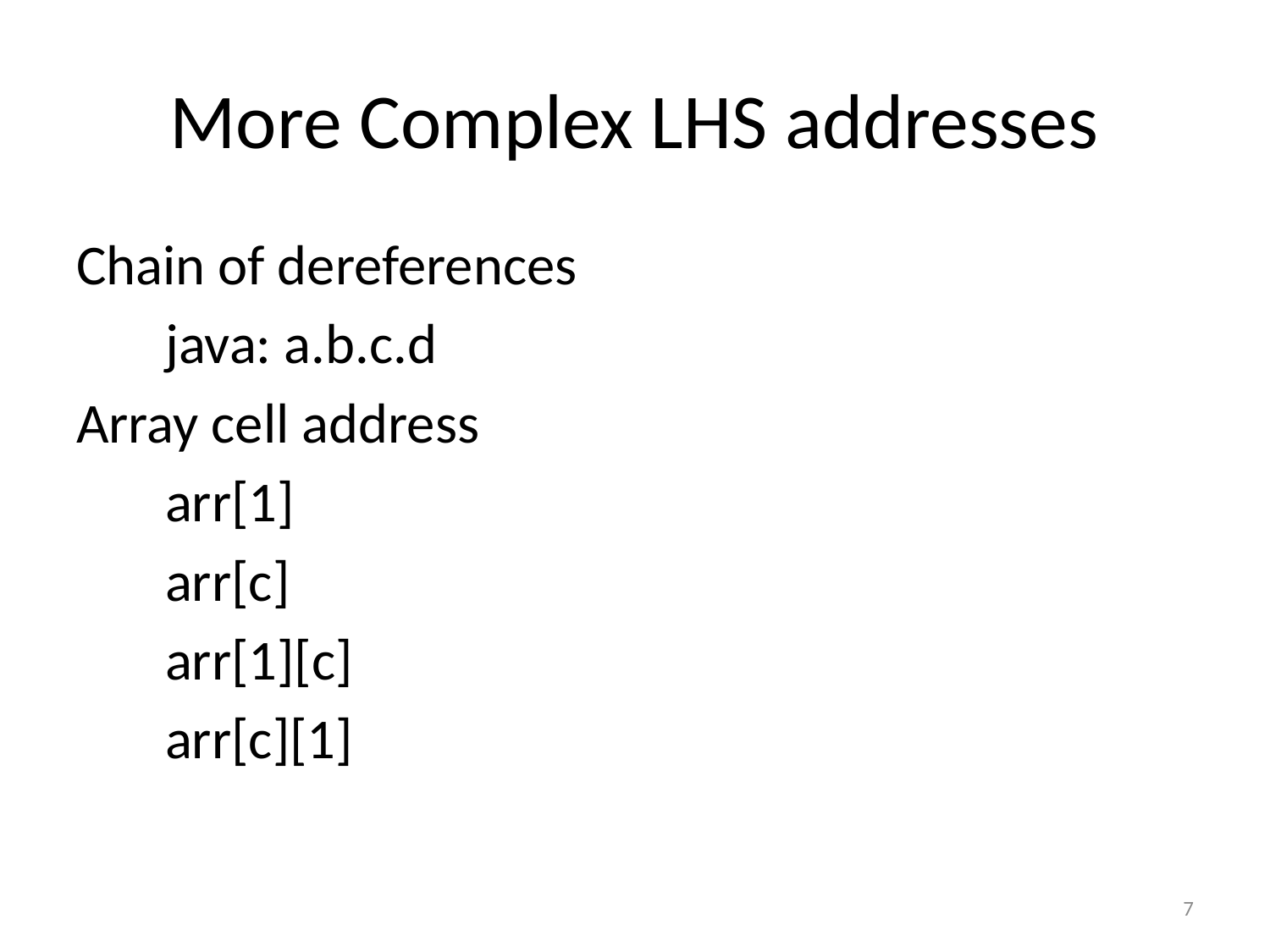

# More Complex LHS addresses
Chain of dereferences
       java: a.b.c.d
Array cell address
       arr[1]
       arr[c]
       arr[1][c]
       arr[c][1]
7